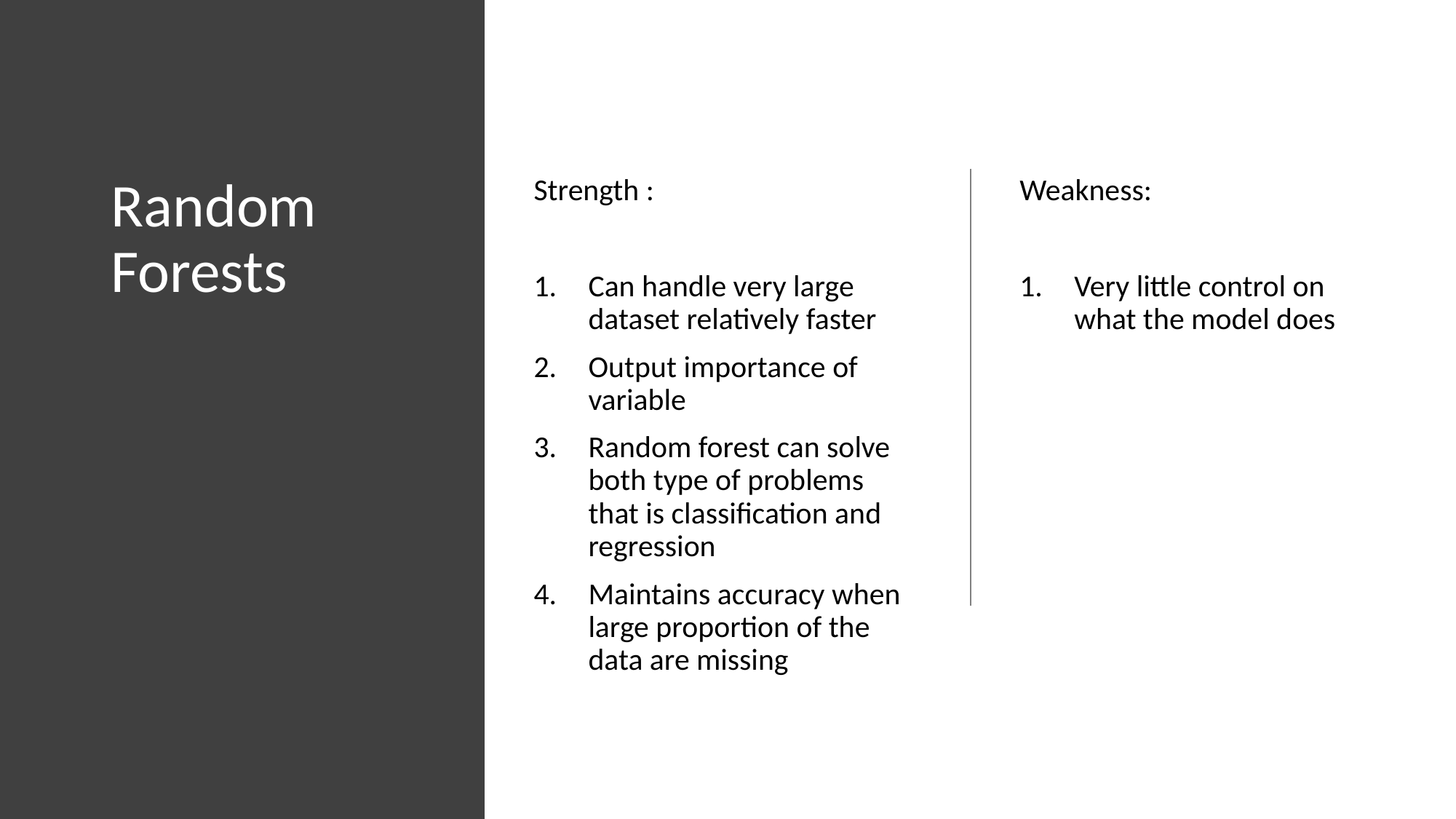

# Random Forests
Strength :

Can handle very large dataset relatively faster
Output importance of variable
Random forest can solve both type of problems that is classification and regression
Maintains accuracy when large proportion of the data are missing
Weakness:

Very little control on what the model does